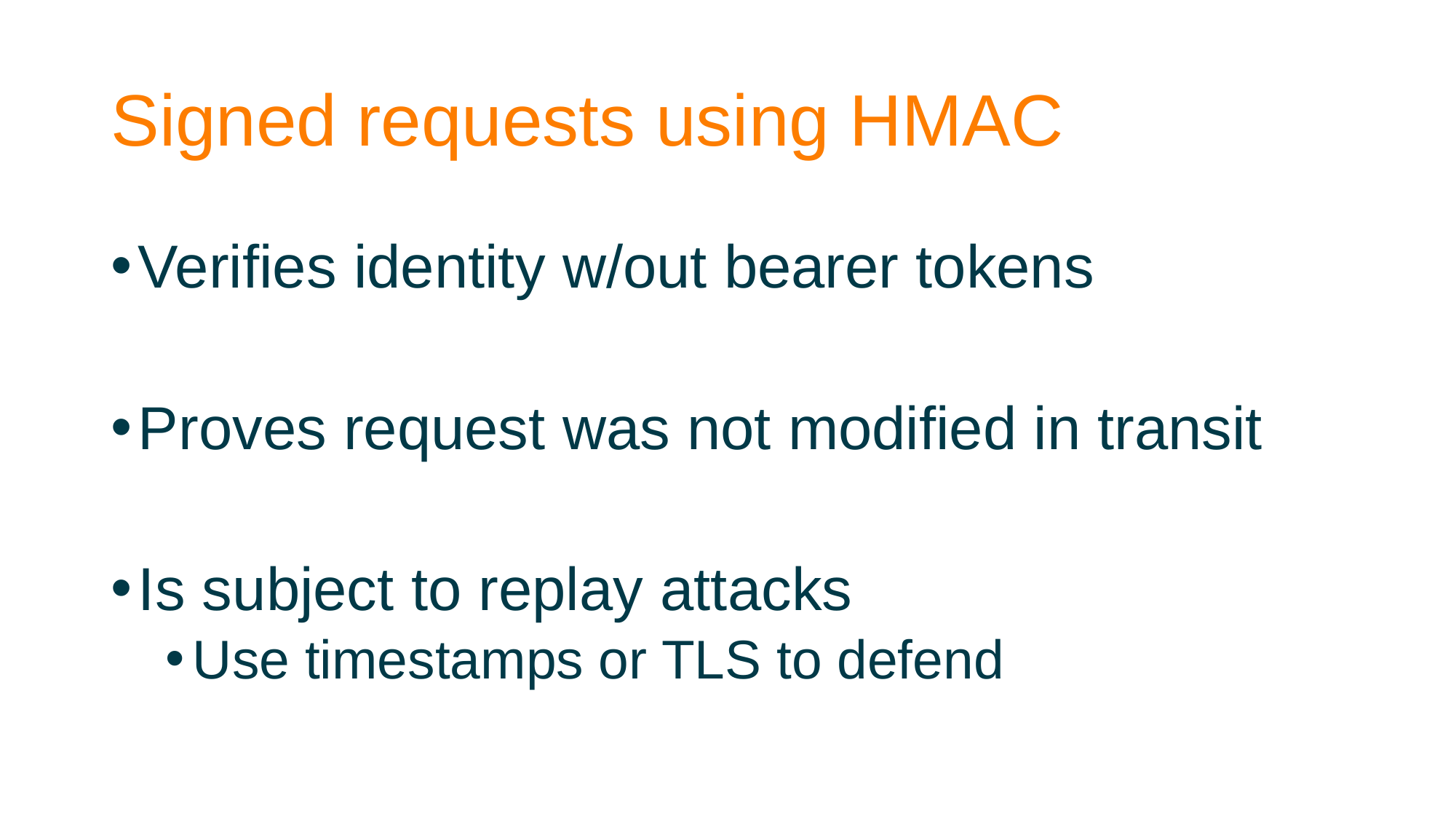

# Signed requests using HMAC
Verifies identity w/out bearer tokens

Proves request was not modified in transit

Is subject to replay attacks
Use timestamps or TLS to defend